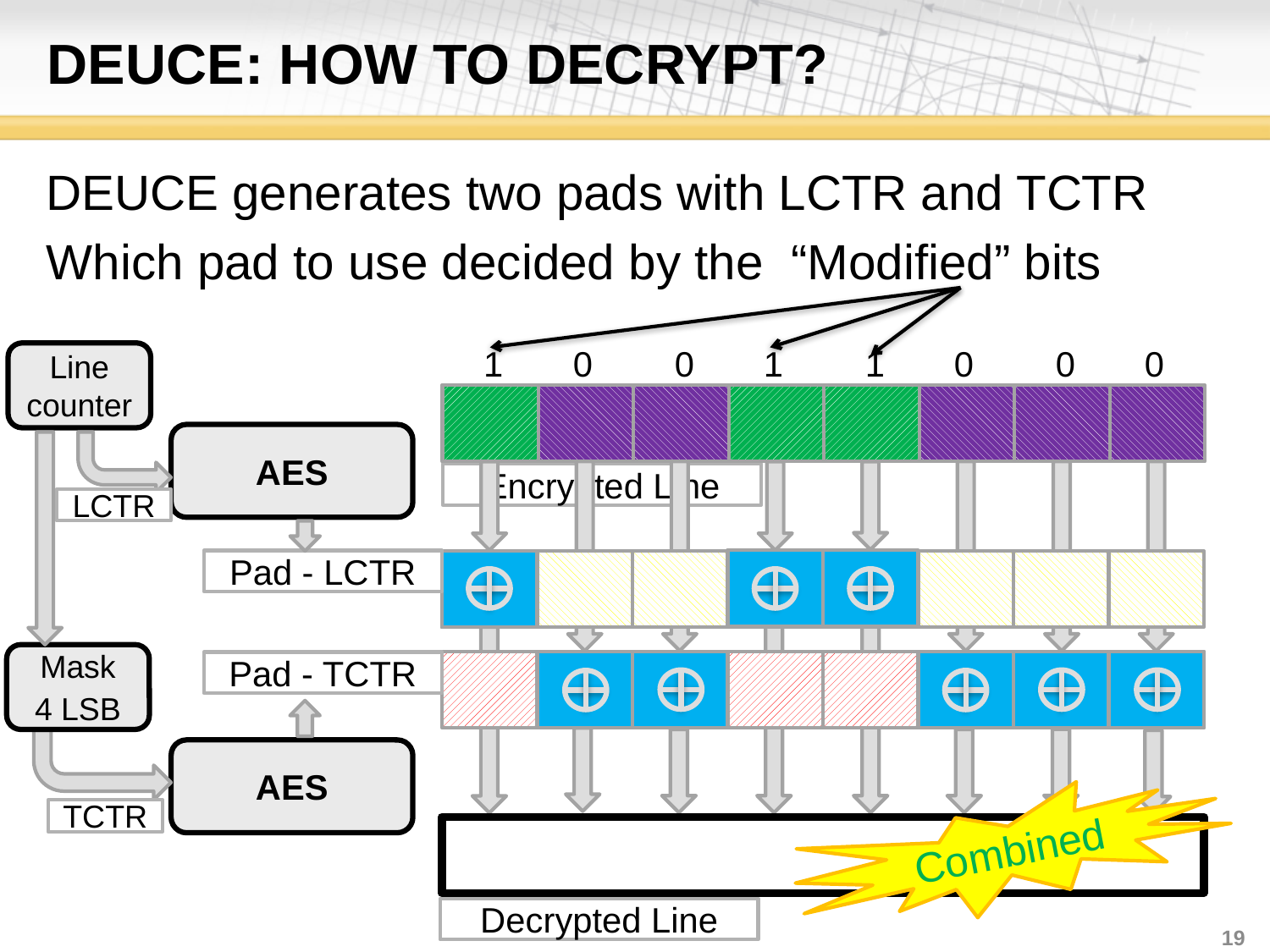

# DEUCE: how to Decrypt?
DEUCE generates two pads with LCTR and TCTR
Which pad to use decided by the  “Modified” bits
Line counter
1
0
0
1
1
0
0
0

AES

Encrypted Line
LCTR

Pad - LCTR

Mask
4 LSB

Pad - TCTR

AES
Combined
TCTR

Decrypted Line
19